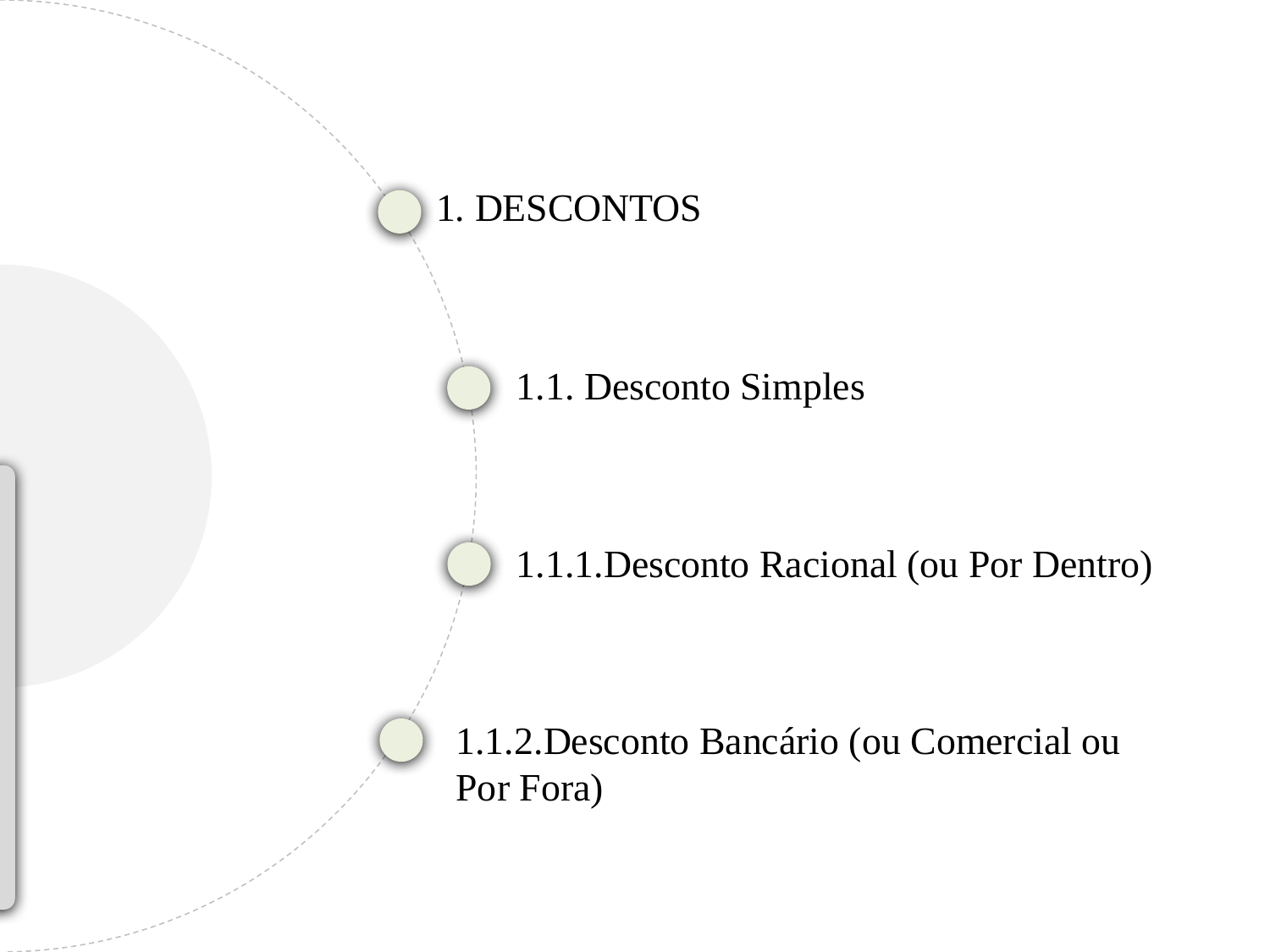

1. DESCONTOS

1.1. Desconto Simples

1.1.1.Desconto Racional (ou Por Dentro)

1.1.2.Desconto Bancário (ou Comercial ou Por Fora)